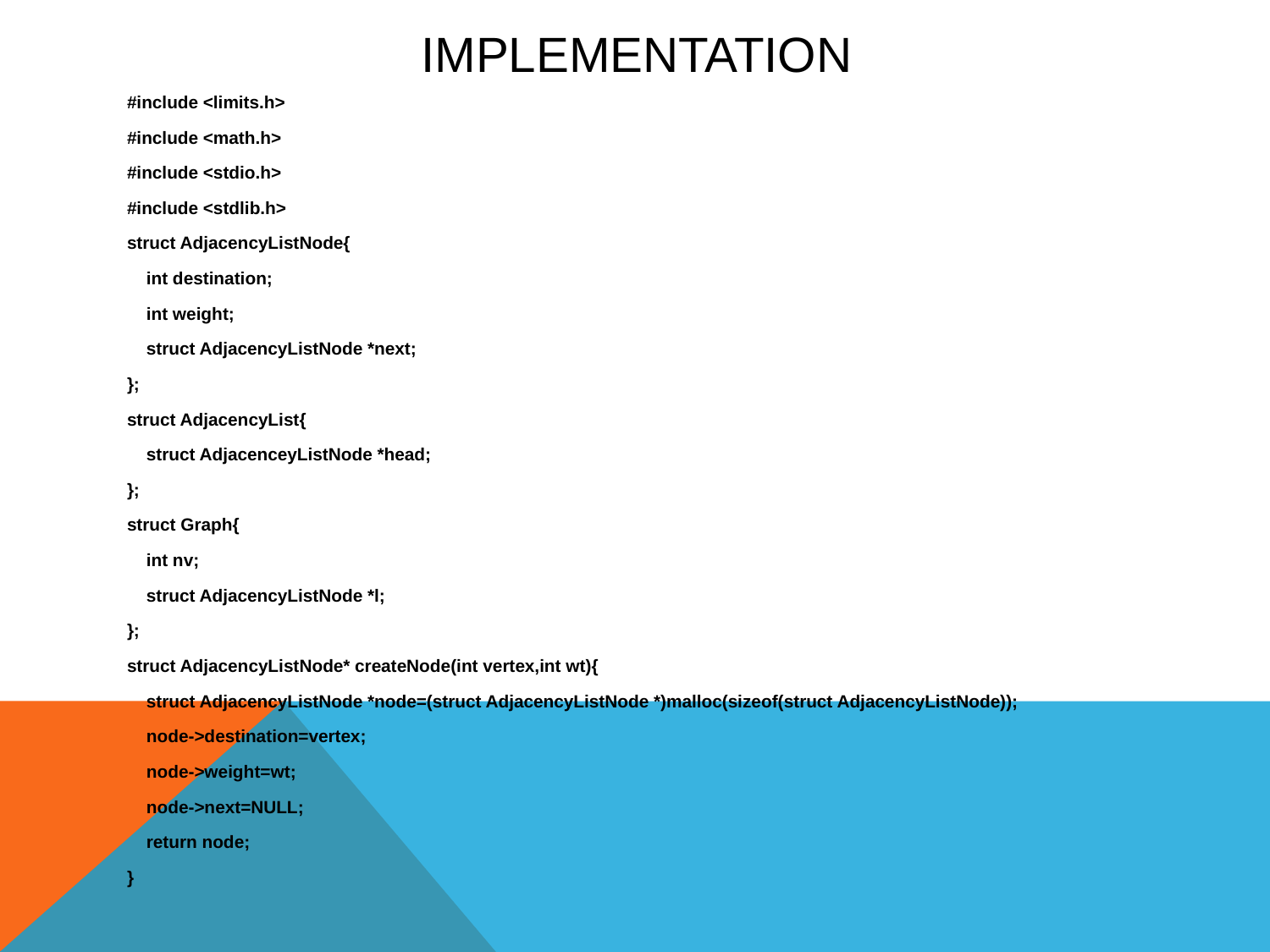

# IMPLEMENTATION
#include <limits.h>
#include <math.h>
#include <stdio.h>
#include <stdlib.h>
struct AdjacencyListNode{
    int destination;
    int weight;
    struct AdjacencyListNode *next;
};
struct AdjacencyList{
    struct AdjacenceyListNode *head;
};
struct Graph{
    int nv;
    struct AdjacencyListNode *l;
};
struct AdjacencyListNode* createNode(int vertex,int wt){
    struct AdjacencyListNode *node=(struct AdjacencyListNode *)malloc(sizeof(struct AdjacencyListNode));
    node->destination=vertex;
    node->weight=wt;
    node->next=NULL;
    return node;
}